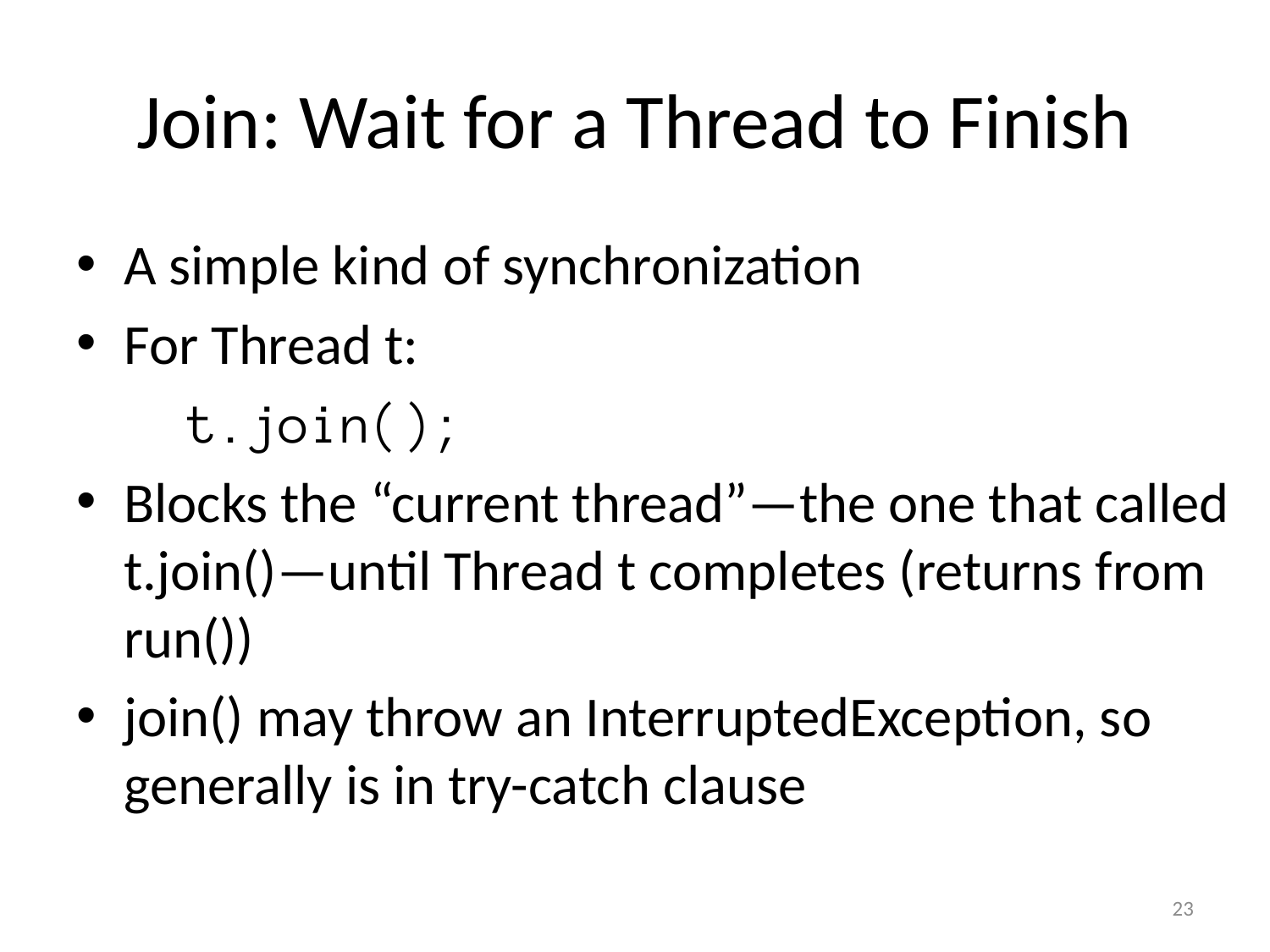

# Join: Wait for a Thread to Finish
A simple kind of synchronization
For Thread t:
t.join();
Blocks the “current thread”—the one that called t.join()—until Thread t completes (returns from run())
join() may throw an InterruptedException, so generally is in try-catch clause
23